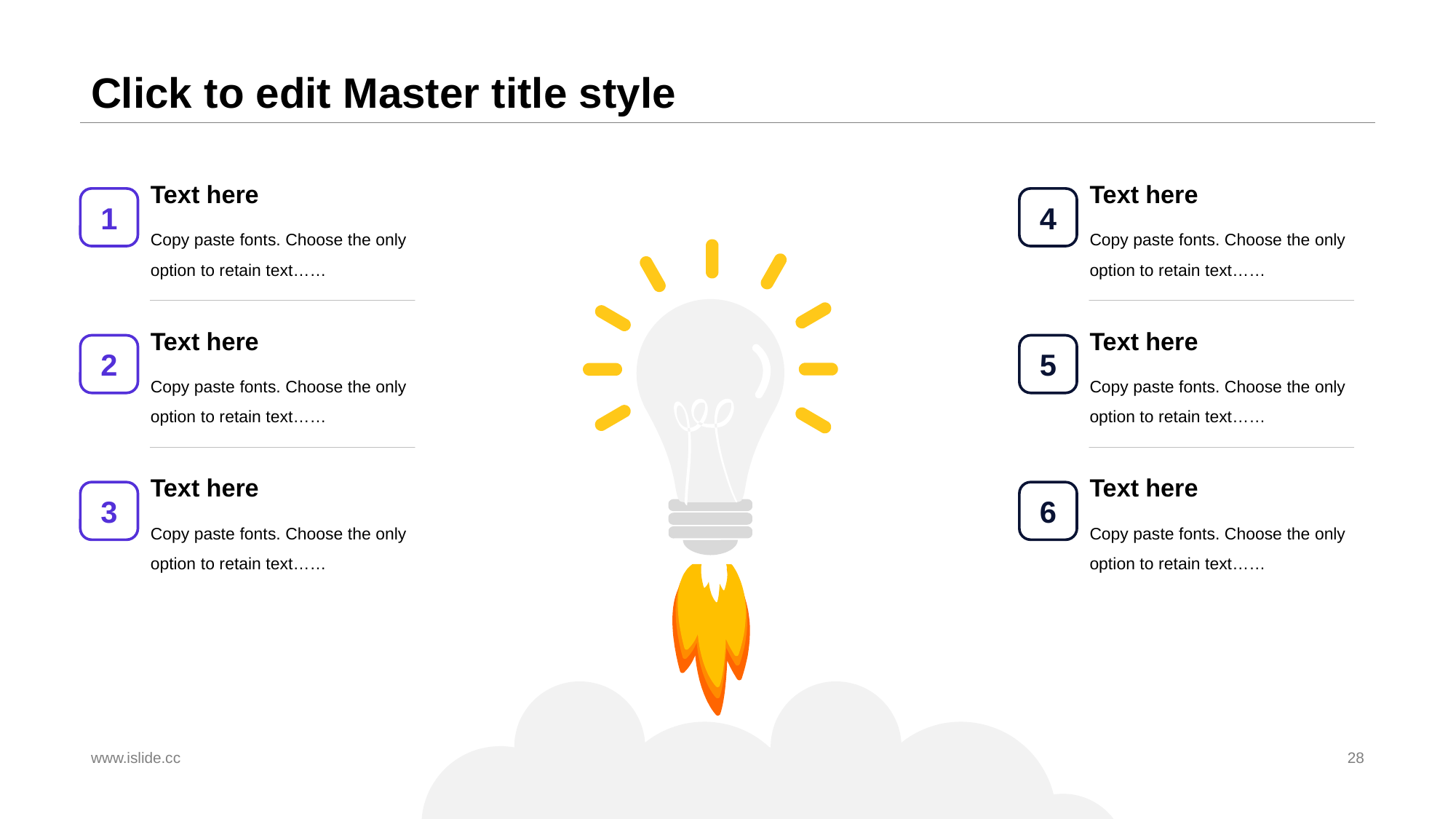

# Click to edit Master title style
Text here
Copy paste fonts. Choose the only option to retain text……
1
Text here
Copy paste fonts. Choose the only option to retain text……
4

Text here
Copy paste fonts. Choose the only option to retain text……
2
Text here
Copy paste fonts. Choose the only option to retain text……
5
Text here
Copy paste fonts. Choose the only option to retain text……
3
Text here
Copy paste fonts. Choose the only option to retain text……
6
www.islide.cc
28